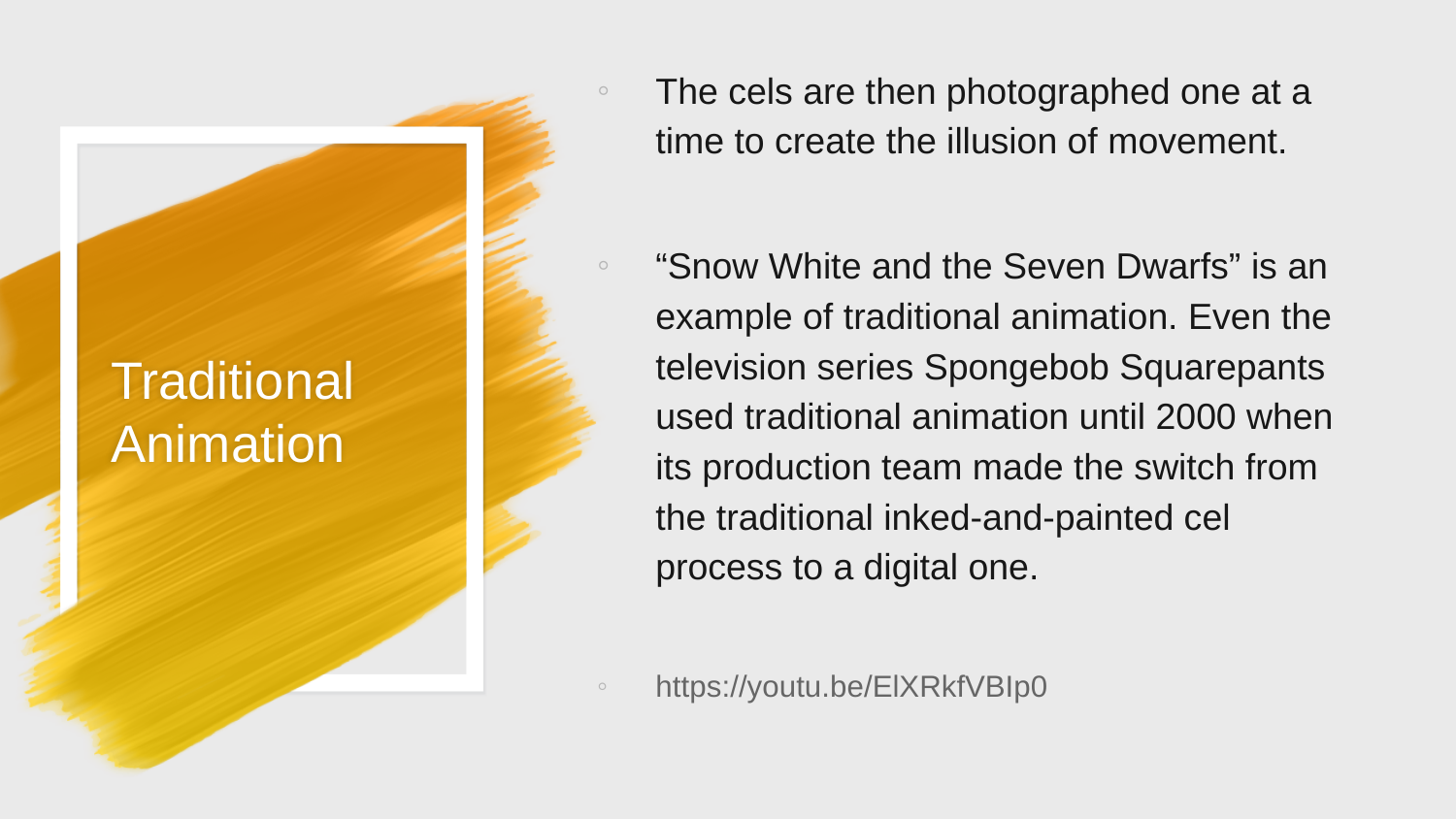

The cels are then photographed one at a time to create the illusion of movement.

“Snow White and the Seven Dwarfs” is an example of traditional animation. Even the television series Spongebob Squarepants used traditional animation until 2000 when its production team made the switch from the traditional inked-and-painted cel process to a digital one.

https://youtu.be/ElXRkfVBIp0
# Traditional Animation